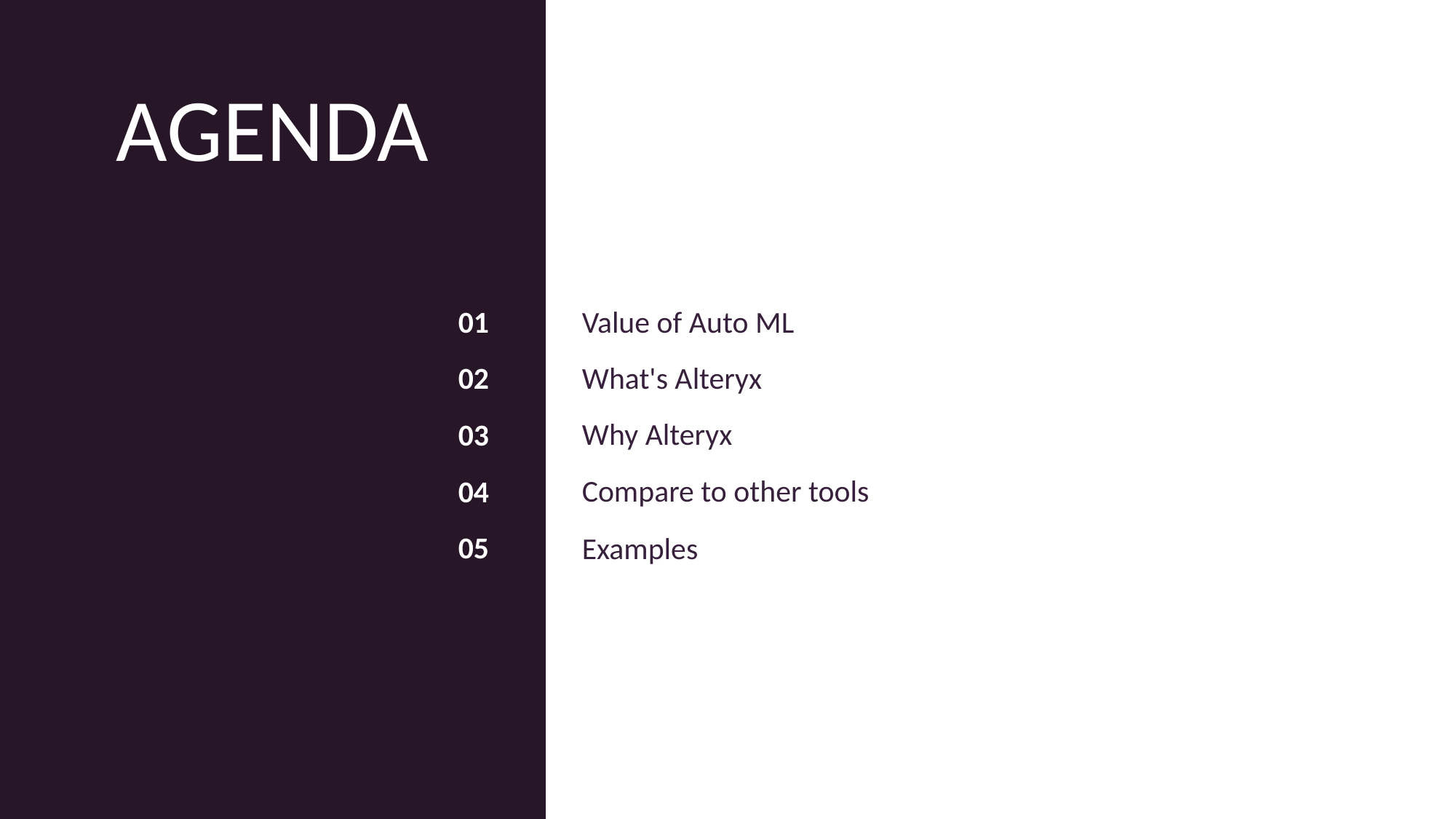

AGENDA
Value of Auto ML
01
What's Alteryx
02
Why Alteryx
03
Compare to other tools
04
Examples
05